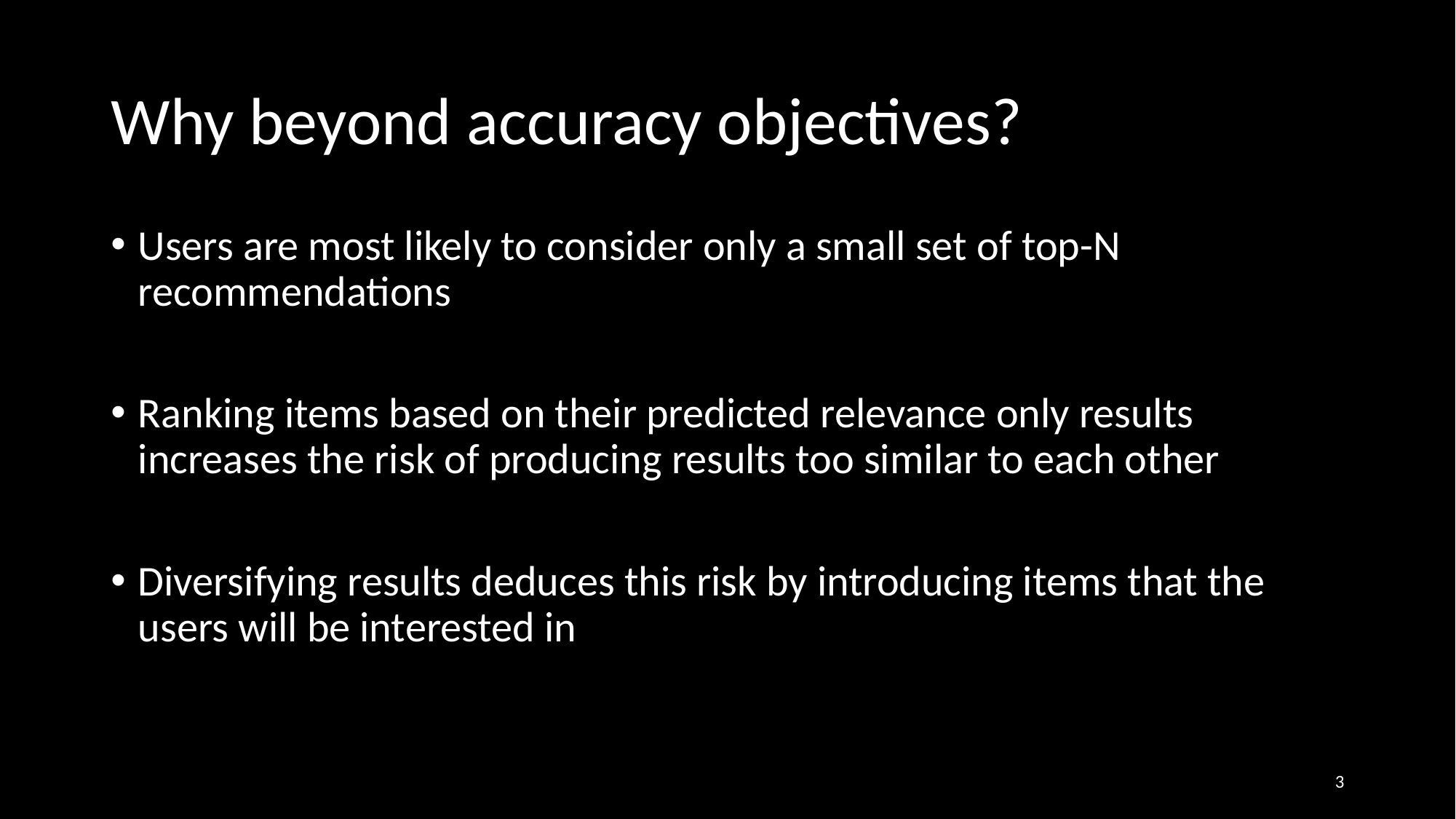

# Why beyond accuracy objectives?
Users are most likely to consider only a small set of top-N recommendations

Ranking items based on their predicted relevance only results increases the risk of producing results too similar to each other

Diversifying results deduces this risk by introducing items that the users will be interested in

3